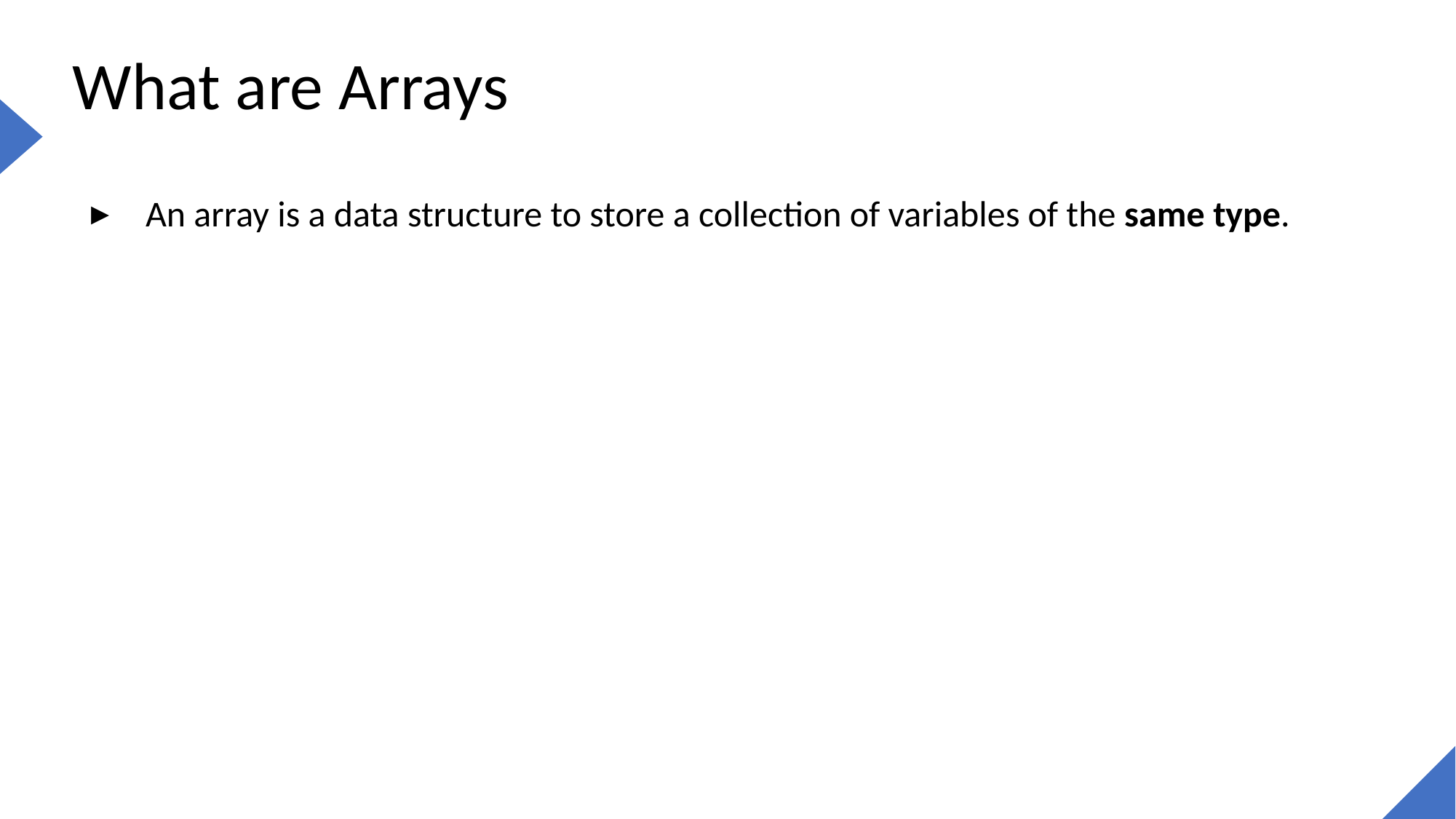

# What are Arrays
An array is a data structure to store a collection of variables of the same type.